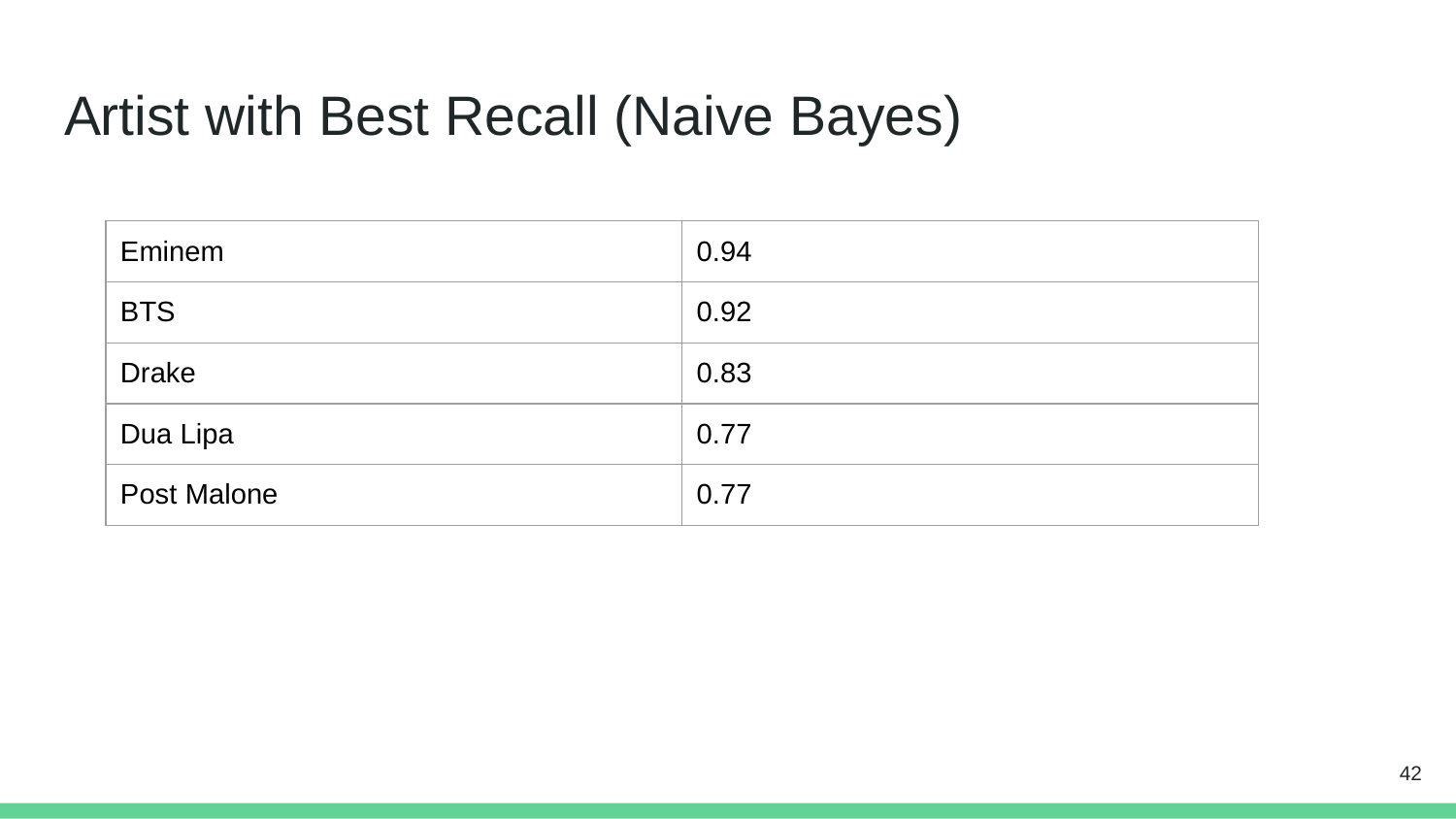

# Artist with Best Recall (Naive Bayes)

| Eminem | 0.94 |
| --- | --- |
| BTS | 0.92 |
| Drake | 0.83 |
| Dua Lipa | 0.77 |
| Post Malone | 0.77 |
42